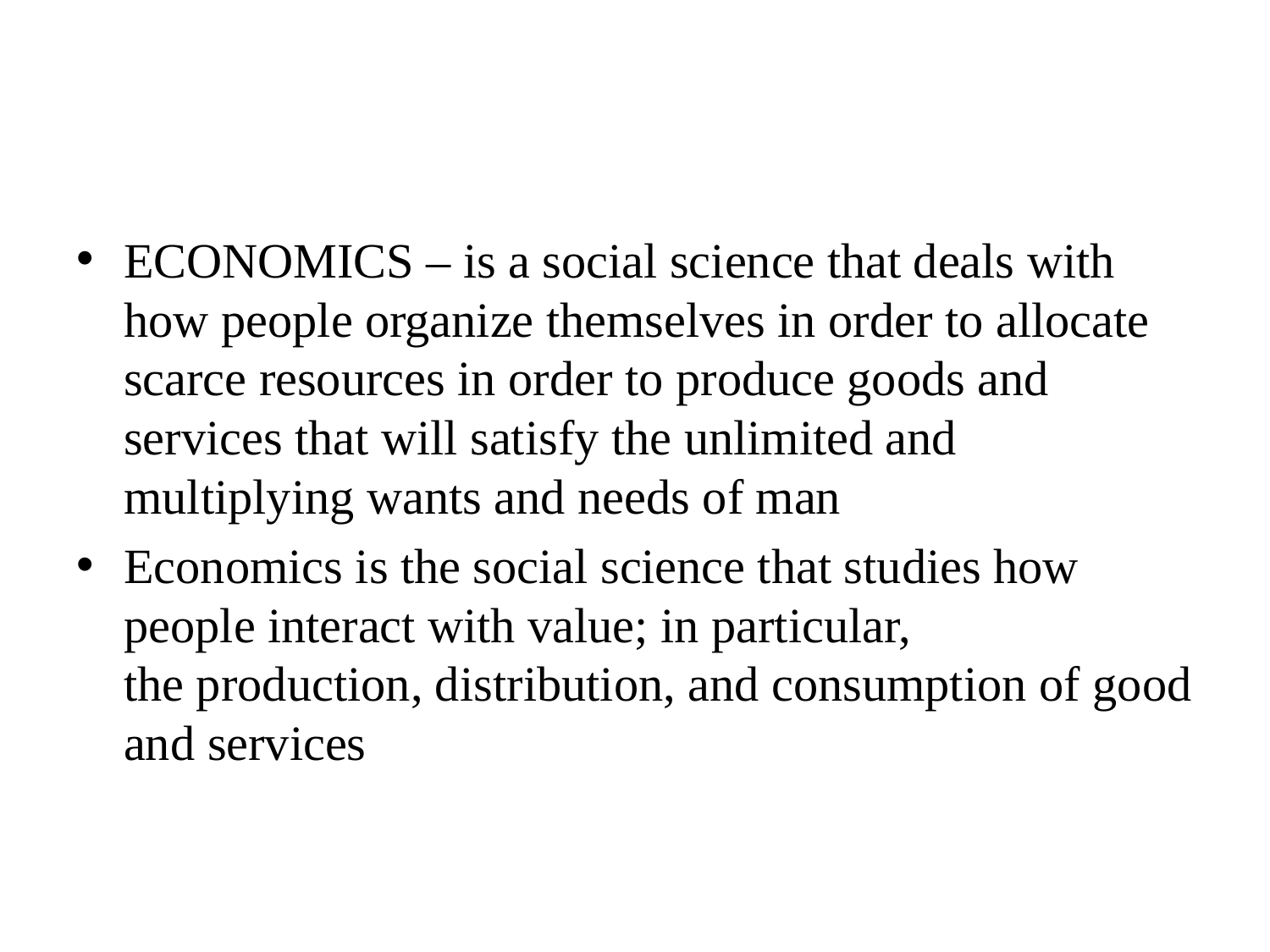

#
ECONOMICS – is a social science that deals with how people organize themselves in order to allocate scarce resources in order to produce goods and services that will satisfy the unlimited and multiplying wants and needs of man
Economics is the social science that studies how people interact with value; in particular, the production, distribution, and consumption of good and services